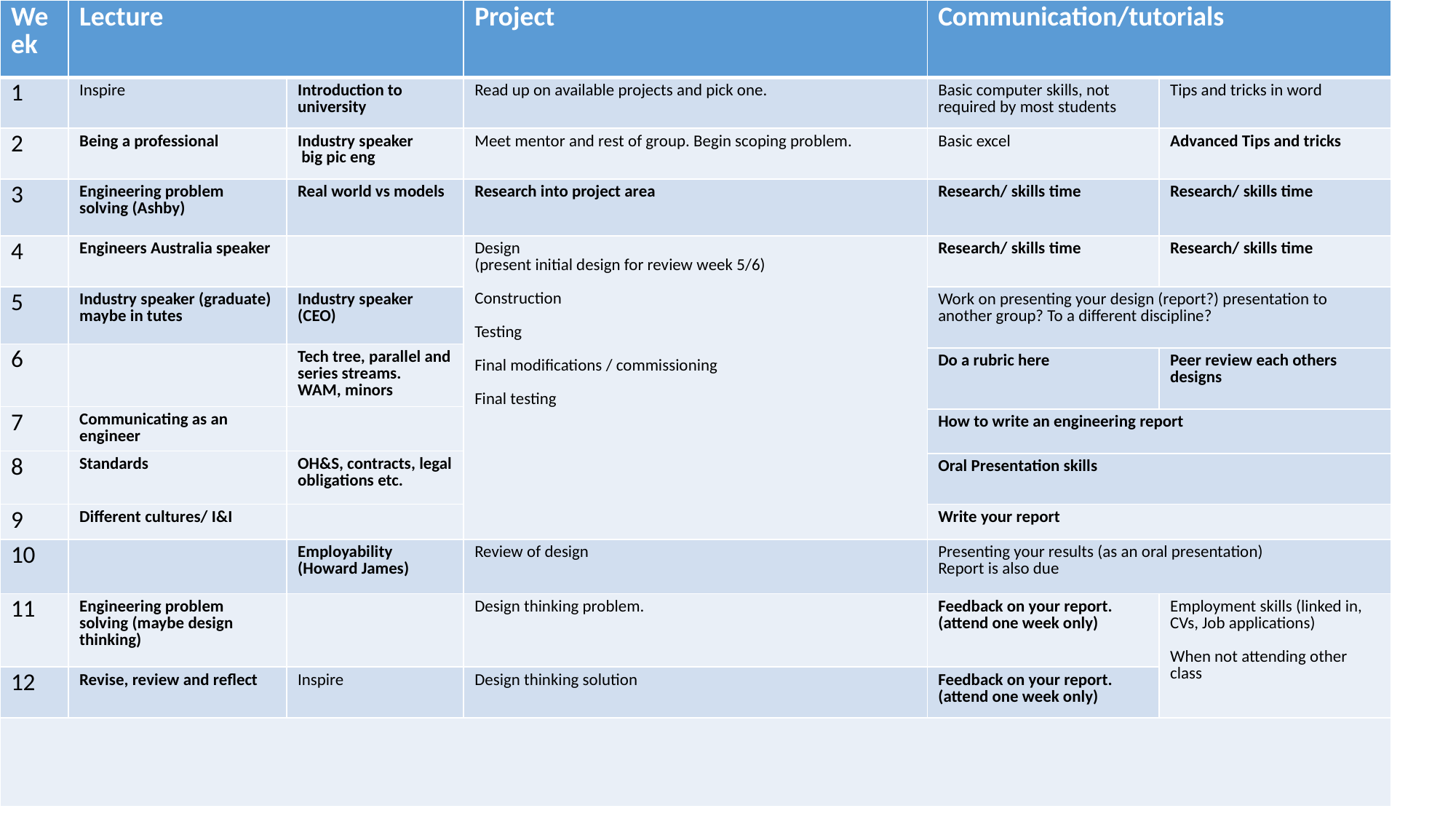

| Week | Lecture |  | Project | Communication/tutorials |  |
| --- | --- | --- | --- | --- | --- |
| 1 | Inspire | Introduction to university | Read up on available projects and pick one. | Basic computer skills, not required by most students | Tips and tricks in word |
| 2 | Being a professional | Industry speaker big pic eng | Meet mentor and rest of group. Begin scoping problem. | Basic excel | Advanced Tips and tricks |
| 3 | Engineering problem solving (Ashby) | Real world vs models | Research into project area | Research/ skills time | Research/ skills time |
| 4 | Engineers Australia speaker |  | Design (present initial design for review week 5/6) Construction Testing Final modifications / commissioning Final testing | Research/ skills time | Research/ skills time |
| 5 | Industry speaker (graduate) maybe in tutes | Industry speaker (CEO) |  | Work on presenting your design (report?) presentation to another group? To a different discipline? |  |
| 6 |  | Tech tree, parallel and series streams. WAM, minors |  |  |  |
|  |  |  |  | Do a rubric here | Peer review each others designs |
| 7 | Communicating as an engineer |  |  |  |  |
|  |  |  |  | How to write an engineering report |  |
| 8 | Standards | OH&S, contracts, legal obligations etc. |  |  |  |
|  |  |  |  | Oral Presentation skills |  |
| 9 | Different cultures/ I&I |  |  | Write your report |  |
| 10 |  | Employability (Howard James) | Review of design | Presenting your results (as an oral presentation) Report is also due |  |
| 11 | Engineering problem solving (maybe design thinking) |  | Design thinking problem. | Feedback on your report. (attend one week only) | Employment skills (linked in, CVs, Job applications) When not attending other class |
| 12 | Revise, review and reflect | Inspire | Design thinking solution | Feedback on your report. (attend one week only) |  |
|  |  |  |  |  |  |